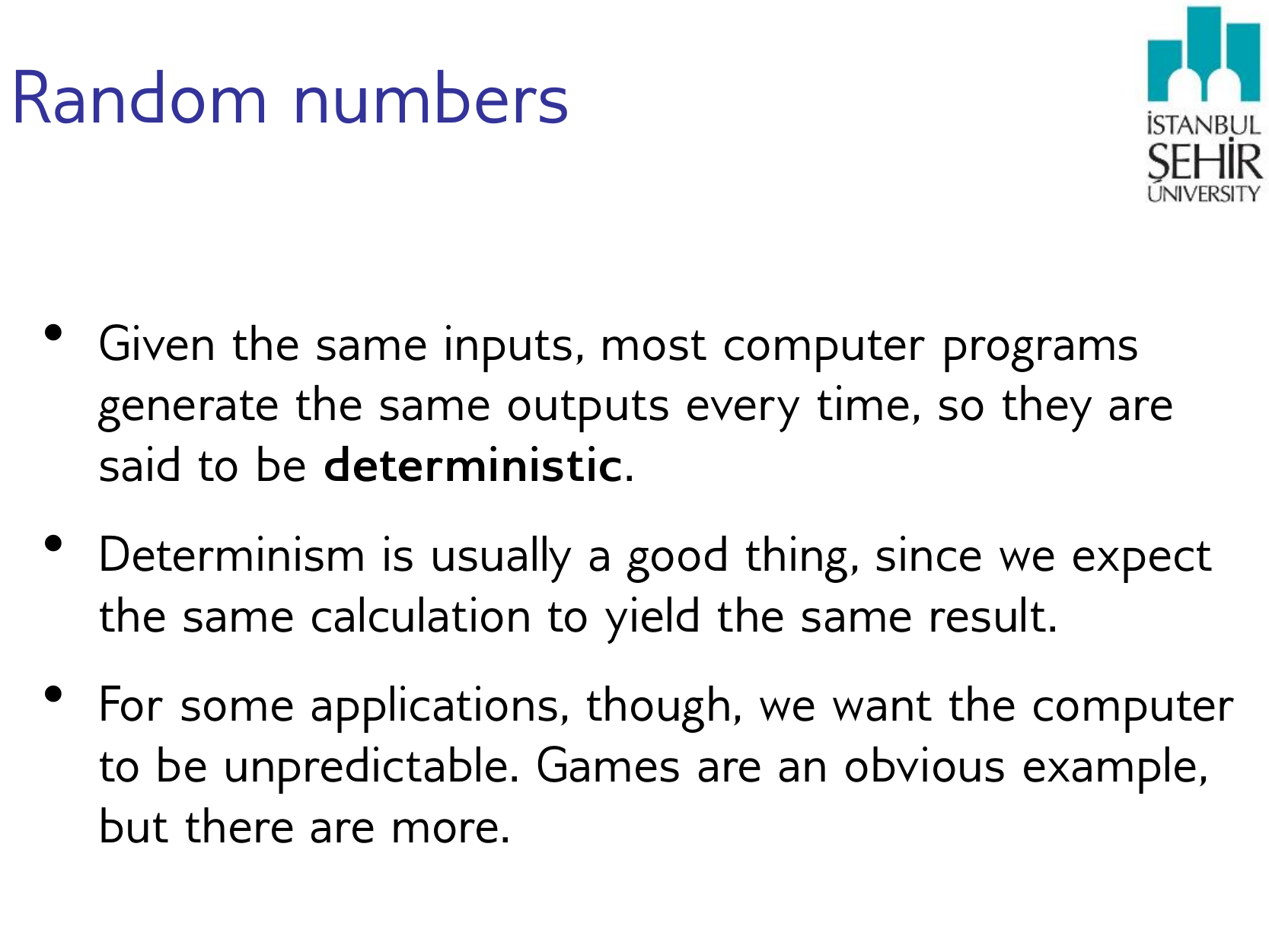

# Random numbers
Given the same inputs, most computer programs generate the same outputs every time, so they are said to be deterministic.
Determinism is usually a good thing, since we expect the same calculation to yield the same result.
For some applications, though, we want the computer to be unpredictable. Games are an obvious example, but there are more.